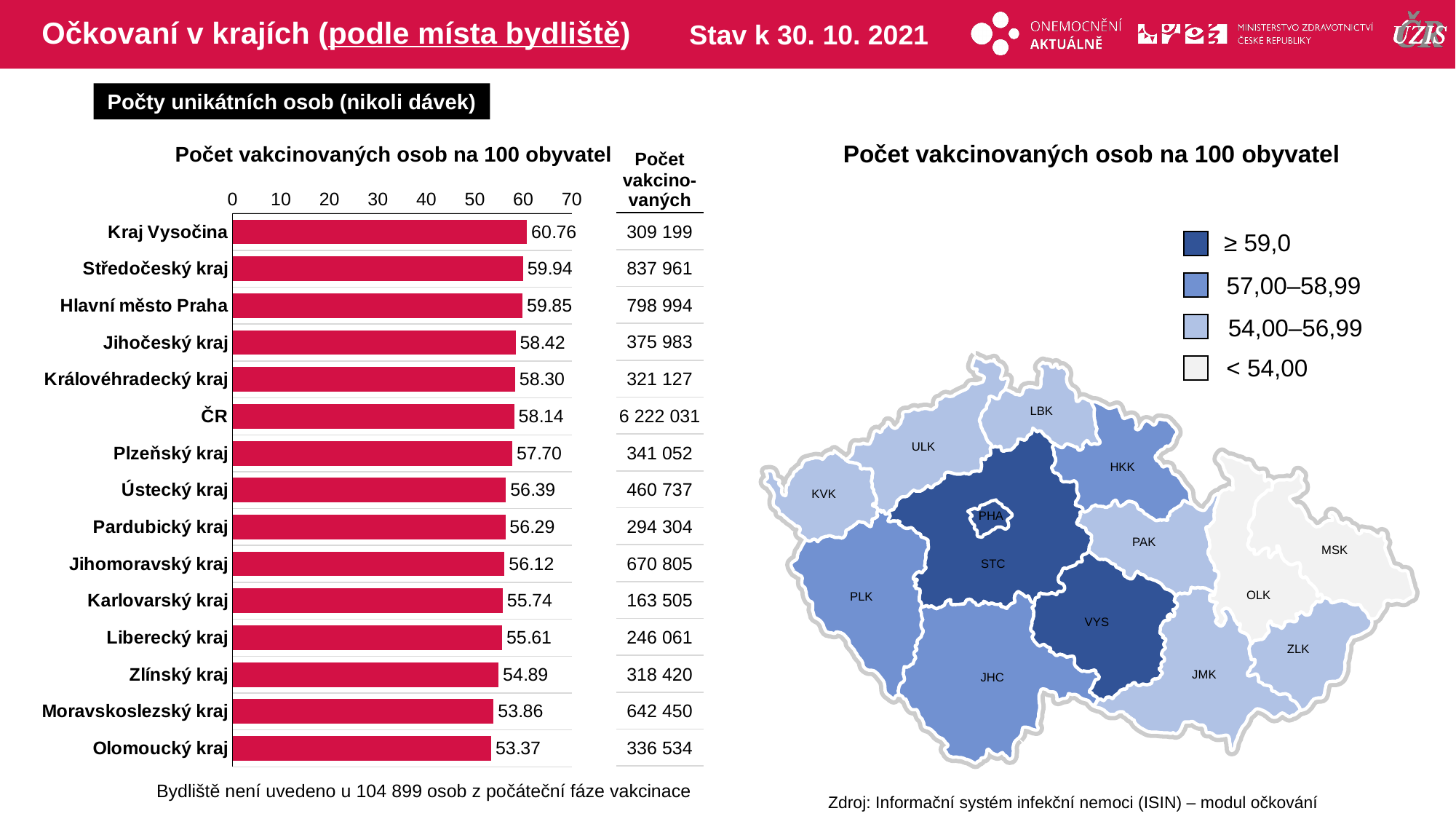

# Očkovaní v krajích (podle místa bydliště)
Stav k 30. 10. 2021
Počty unikátních osob (nikoli dávek)
Počet vakcinovaných osob na 100 obyvatel
Počet vakcinovaných osob na 100 obyvatel
| Počet vakcino-vaných |
| --- |
| 309 199 |
| 837 961 |
| 798 994 |
| 375 983 |
| 321 127 |
| 6 222 031 |
| 341 052 |
| 460 737 |
| 294 304 |
| 670 805 |
| 163 505 |
| 246 061 |
| 318 420 |
| 642 450 |
| 336 534 |

### Chart

| Category | počet na 1000 |
|---|---|
| Kraj Vysočina | 60.7640336 |
| Středočeský kraj | 59.9401143 |
| Hlavní město Praha | 59.8459722 |
| Jihočeský kraj | 58.4231864 |
| Královéhradecký kraj | 58.3016069 |
| ČR | 58.1401668 |
| Plzeňský kraj | 57.7036111 |
| Ústecký kraj | 56.3934815 |
| Pardubický kraj | 56.2877733 |
| Jihomoravský kraj | 56.1189532 |
| Karlovarský kraj | 55.7445851 |
| Liberecký kraj | 55.6100218 |
| Zlínský kraj | 54.8887383 |
| Moravskoslezský kraj | 53.8591288 |
| Olomoucký kraj | 53.3738712 |
≥ 59,0

57,00–58,99

54,00–56,99

< 54,00

LBK

ULK

HKK

KVK

PHA

PAK
MSK

STC
OLK

PLK

VYS
ZLK
JMK
JHC
Bydliště není uvedeno u 104 899 osob z počáteční fáze vakcinace
Zdroj: Informační systém infekční nemoci (ISIN) – modul očkování